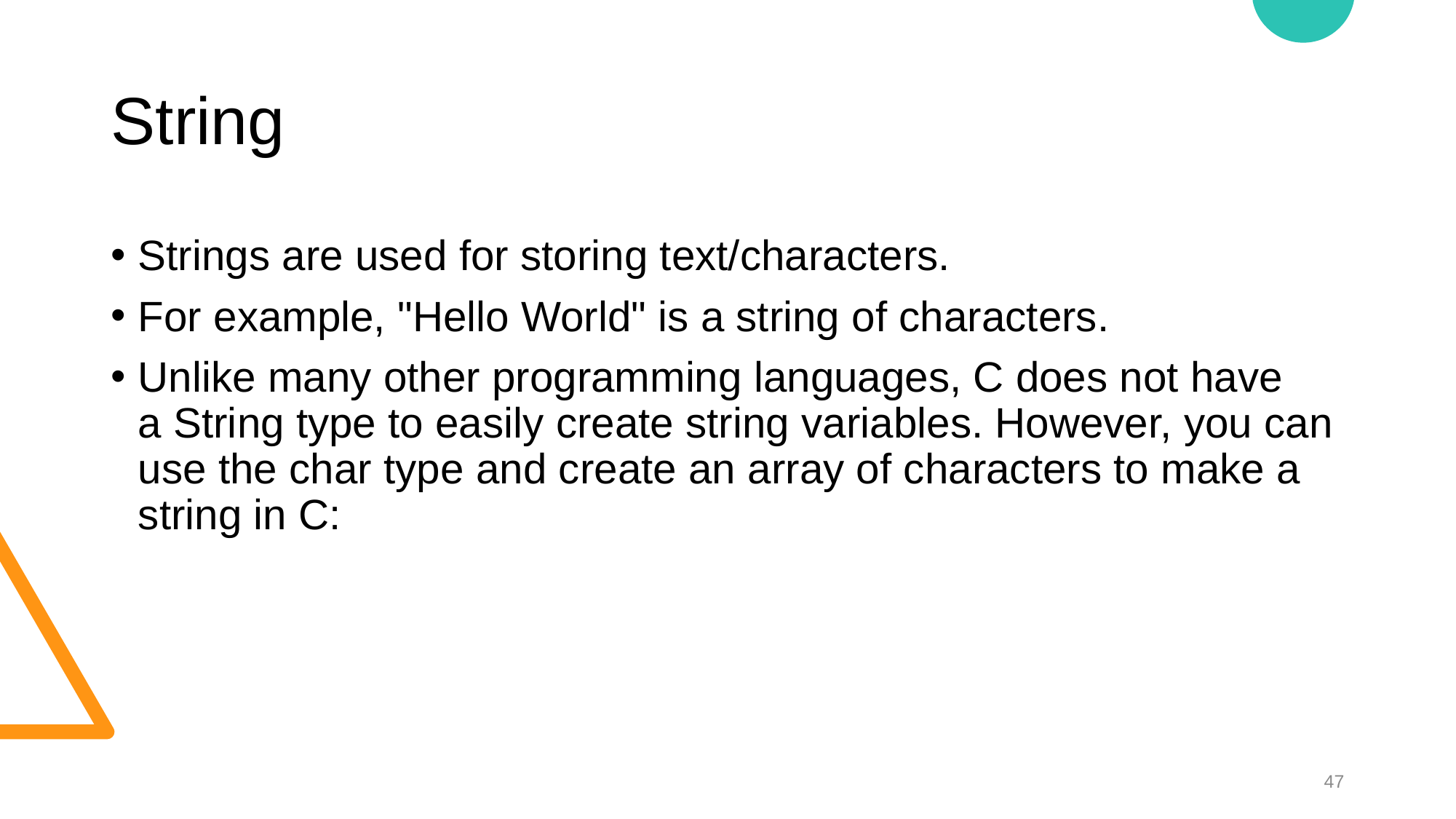

# String
Strings are used for storing text/characters.
For example, "Hello World" is a string of characters.
Unlike many other programming languages, C does not have a String type to easily create string variables. However, you can use the char type and create an array of characters to make a string in C:

47